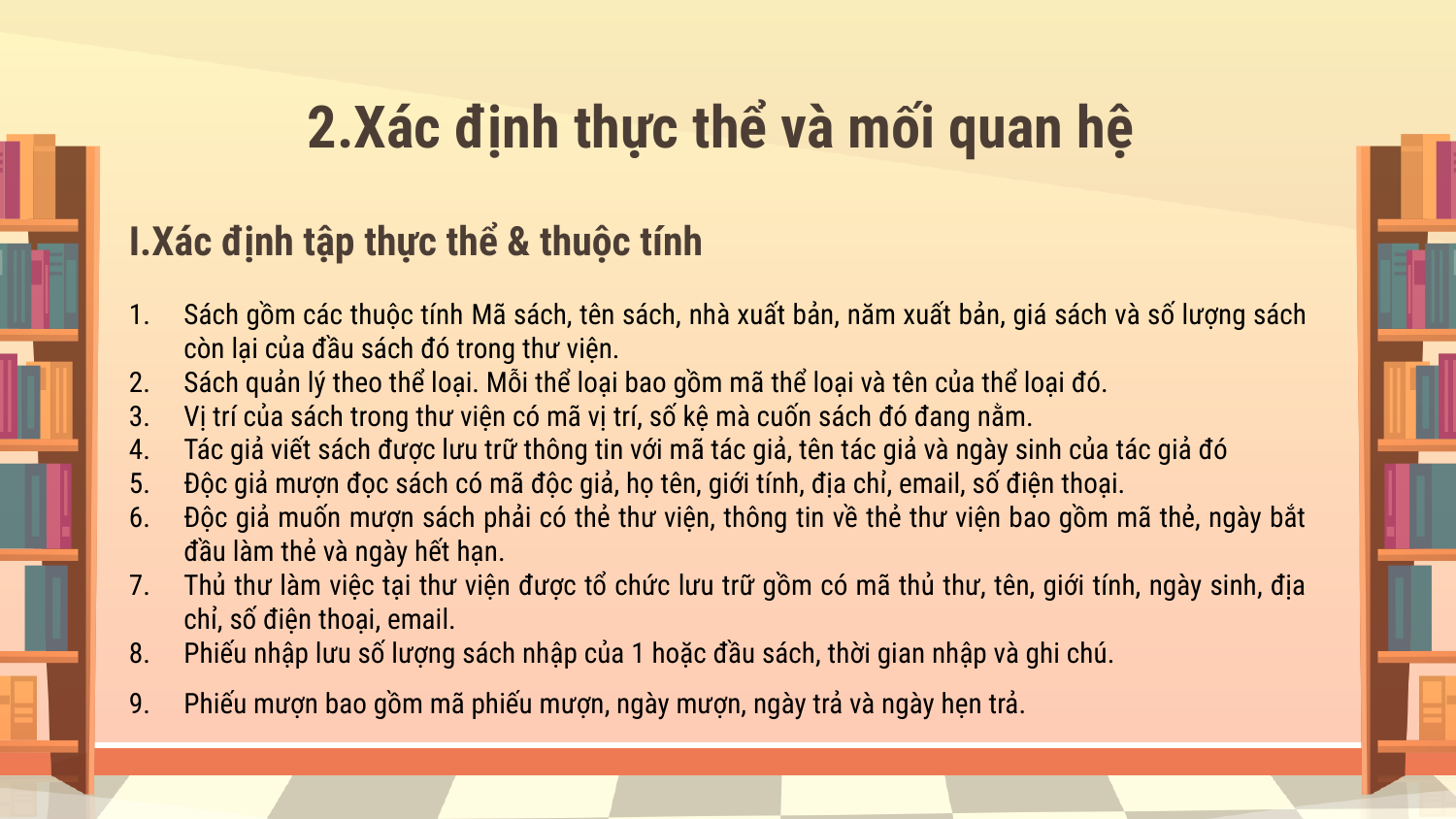

# 2.Xác định thực thể và mối quan hệ
I.Xác định tập thực thể & thuộc tính
Sách gồm các thuộc tính Mã sách, tên sách, nhà xuất bản, năm xuất bản, giá sách và số lượng sách còn lại của đầu sách đó trong thư viện.
Sách quản lý theo thể loại. Mỗi thể loại bao gồm mã thể loại và tên của thể loại đó.
Vị trí của sách trong thư viện có mã vị trí, số kệ mà cuốn sách đó đang nằm.
Tác giả viết sách được lưu trữ thông tin với mã tác giả, tên tác giả và ngày sinh của tác giả đó
Độc giả mượn đọc sách có mã độc giả, họ tên, giới tính, địa chỉ, email, số điện thoại.
Độc giả muốn mượn sách phải có thẻ thư viện, thông tin về thẻ thư viện bao gồm mã thẻ, ngày bắt đầu làm thẻ và ngày hết hạn.
Thủ thư làm việc tại thư viện được tổ chức lưu trữ gồm có mã thủ thư, tên, giới tính, ngày sinh, địa chỉ, số điện thoại, email.
Phiếu nhập lưu số lượng sách nhập của 1 hoặc đầu sách, thời gian nhập và ghi chú.
Phiếu mượn bao gồm mã phiếu mượn, ngày mượn, ngày trả và ngày hẹn trả.